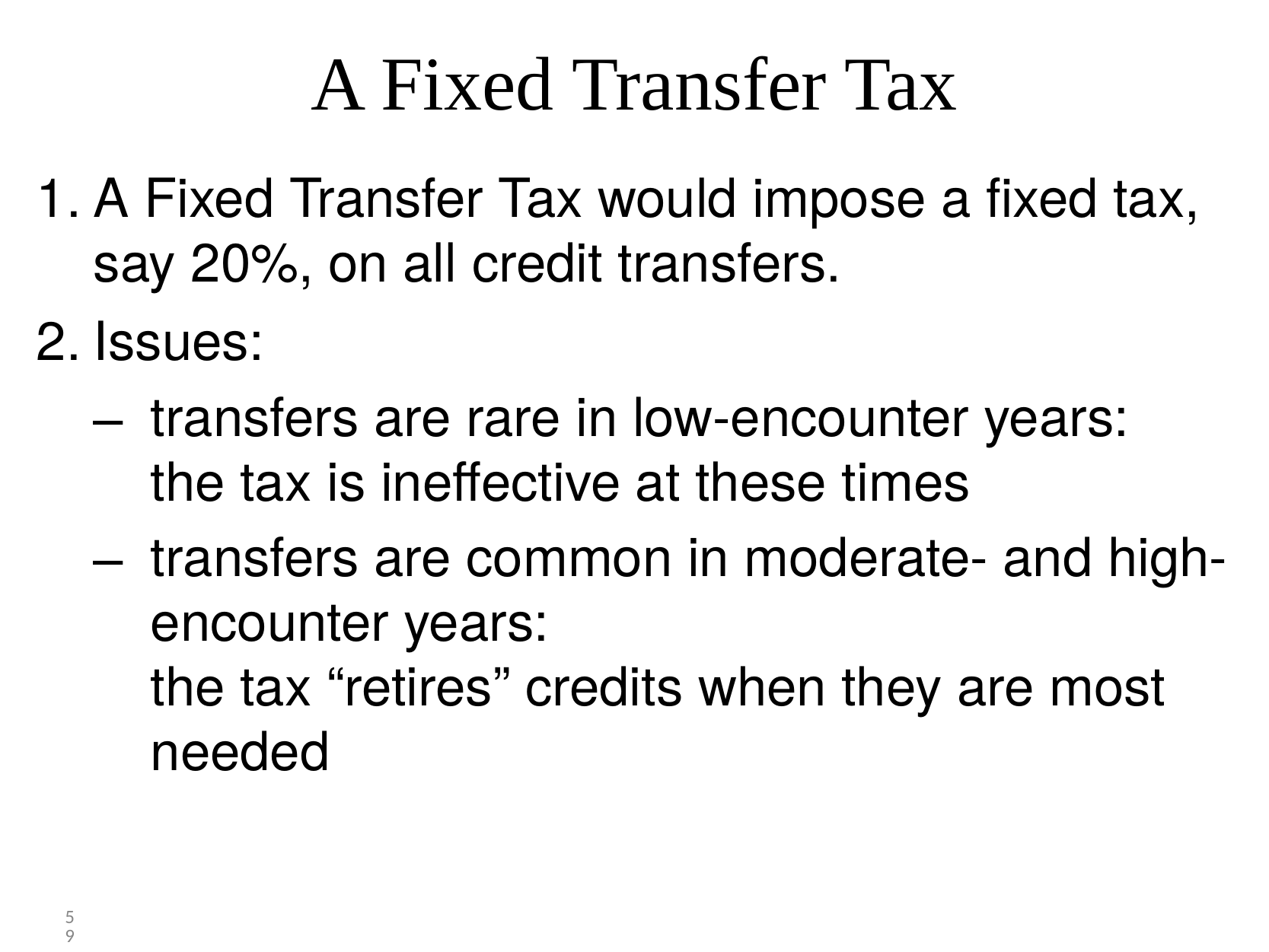

# A Fixed Transfer Tax
A Fixed Transfer Tax would impose a fixed tax, say 20%, on all credit transfers.
Issues:
transfers are rare in low-encounter years:
the tax is ineffective at these times
transfers are common in moderate- and high-encounter years:
the tax “retires” credits when they are most needed
59